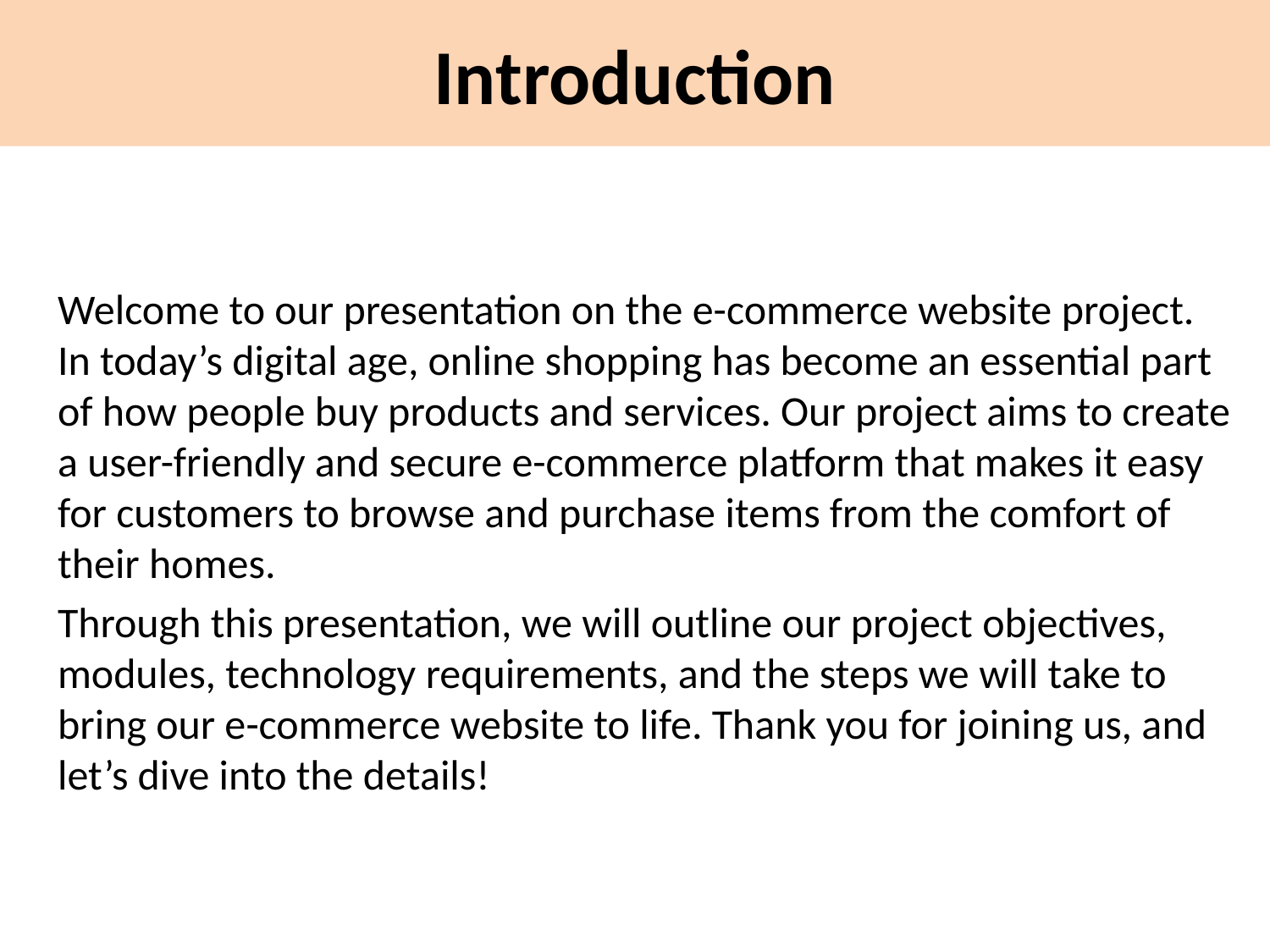

# Introduction
Welcome to our presentation on the e-commerce website project. In today’s digital age, online shopping has become an essential part of how people buy products and services. Our project aims to create a user-friendly and secure e-commerce platform that makes it easy for customers to browse and purchase items from the comfort of their homes.
Through this presentation, we will outline our project objectives, modules, technology requirements, and the steps we will take to bring our e-commerce website to life. Thank you for joining us, and let’s dive into the details!